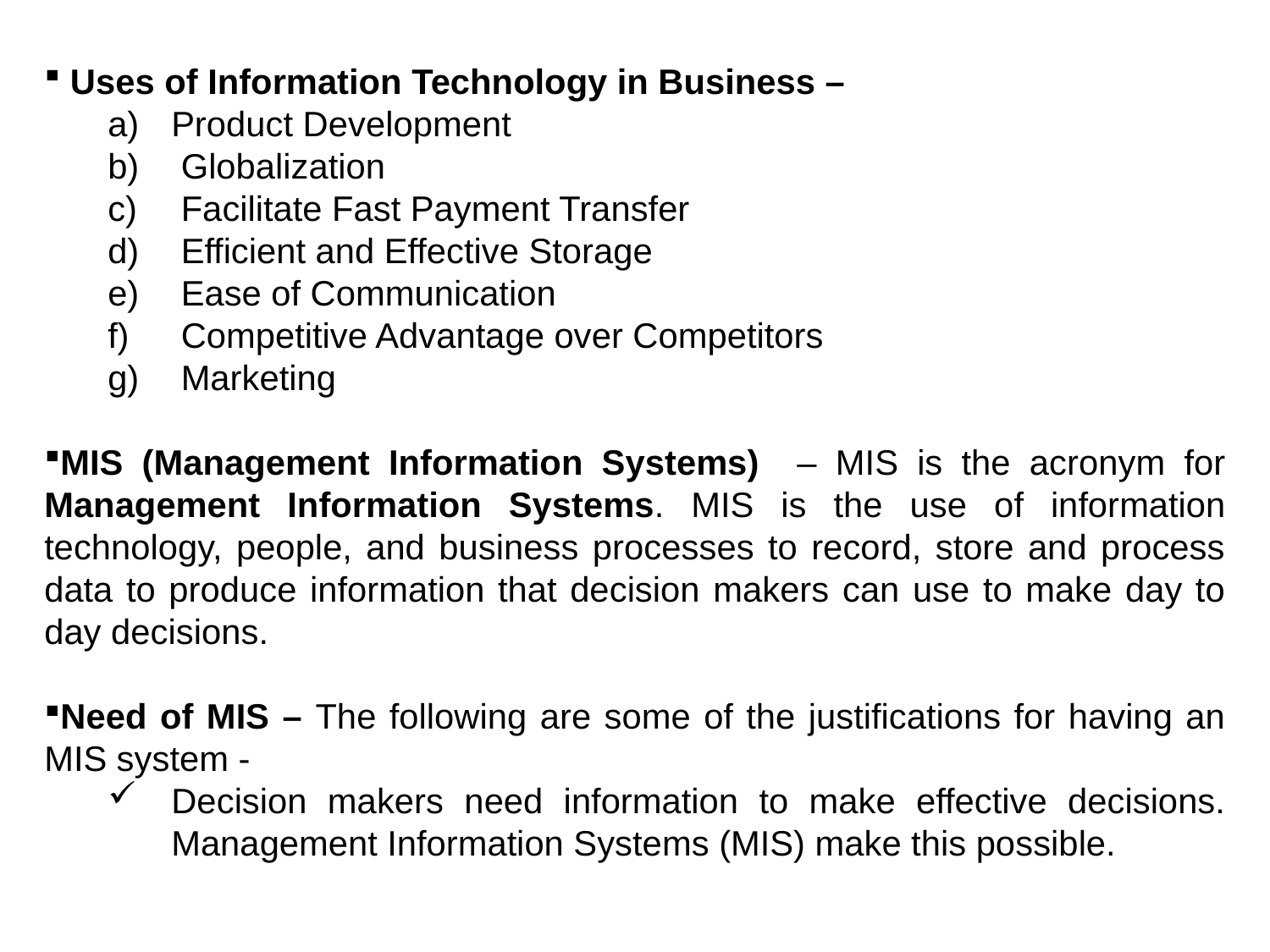

Uses of Information Technology in Business –
Product Development
 Globalization
 Facilitate Fast Payment Transfer
 Efficient and Effective Storage
 Ease of Communication
 Competitive Advantage over Competitors
 Marketing

MIS (Management Information Systems)  – MIS is the acronym for Management Information Systems. MIS is the use of information technology, people, and business processes to record, store and process data to produce information that decision makers can use to make day to day decisions.

Need of MIS – The following are some of the justifications for having an MIS system -
Decision makers need information to make effective decisions. Management Information Systems (MIS) make this possible.